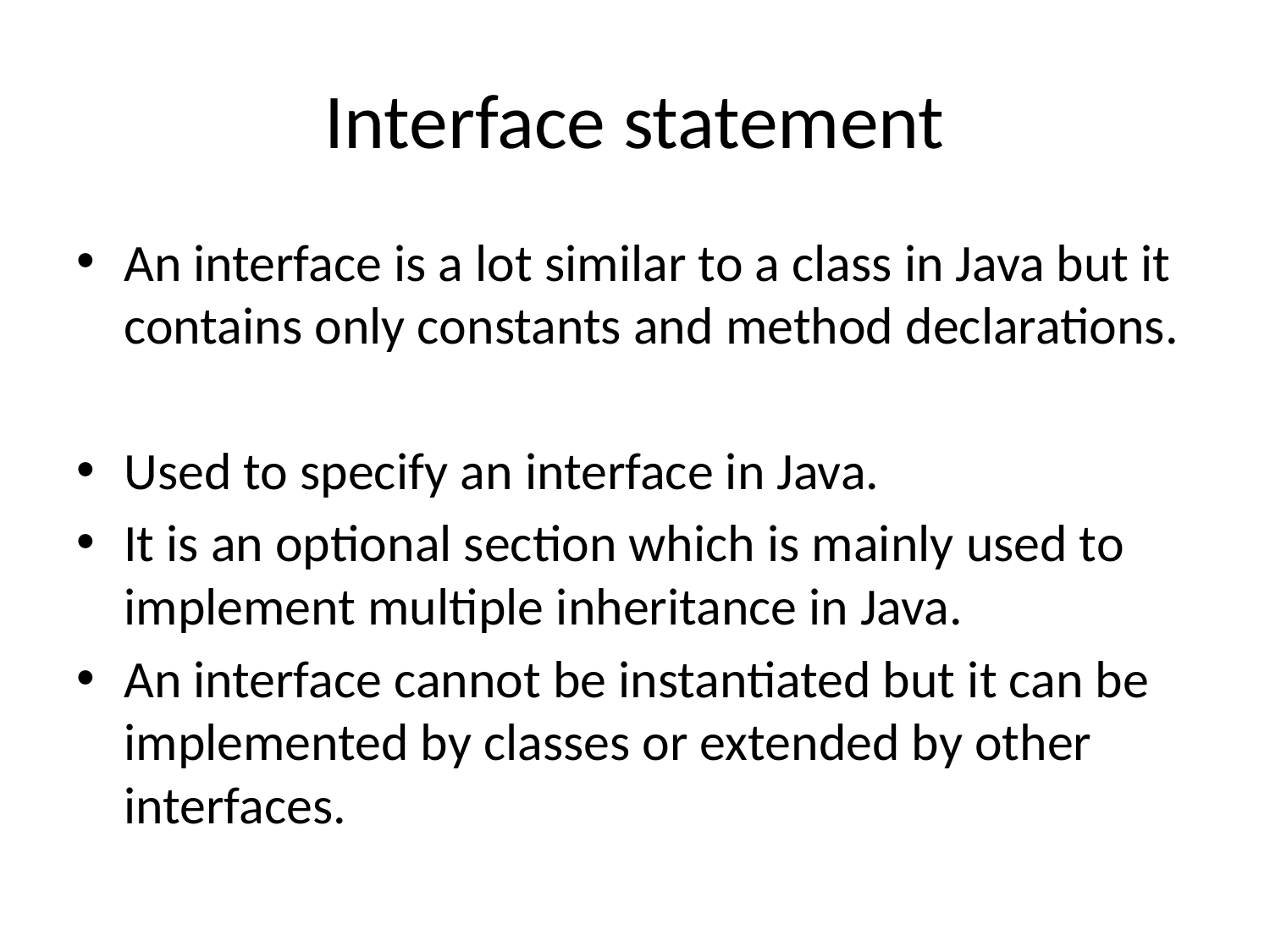

# Interface statement
An interface is a lot similar to a class in Java but it contains only constants and method declarations.

Used to specify an interface in Java.
It is an optional section which is mainly used to implement multiple inheritance in Java.
An interface cannot be instantiated but it can be implemented by classes or extended by other interfaces.